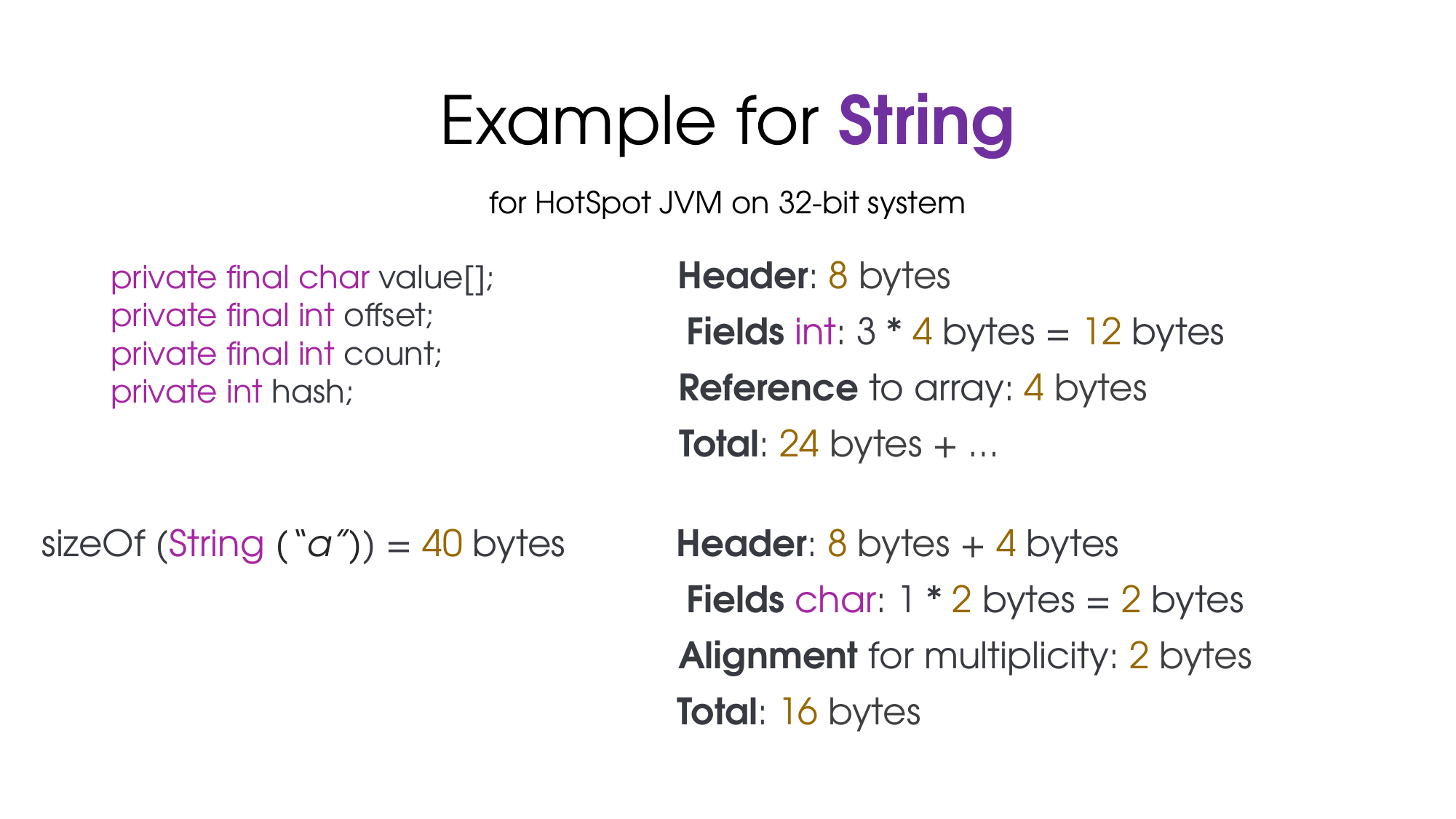

# Example for String
for HotSpot JVM on 32-bit system
Header: 8 bytes
private final char value[];
private final int offset;
private final int count;
private int hash;
Fields int: 3 * 4 bytes = 12 bytes
Reference to array: 4 bytes
Total: 24 bytes + …
sizeOf (String (“a”)) = 40 bytes
Header: 8 bytes + 4 bytes
Fields char: 1 * 2 bytes = 2 bytes
Alignment for multiplicity: 2 bytes
Total: 16 bytes